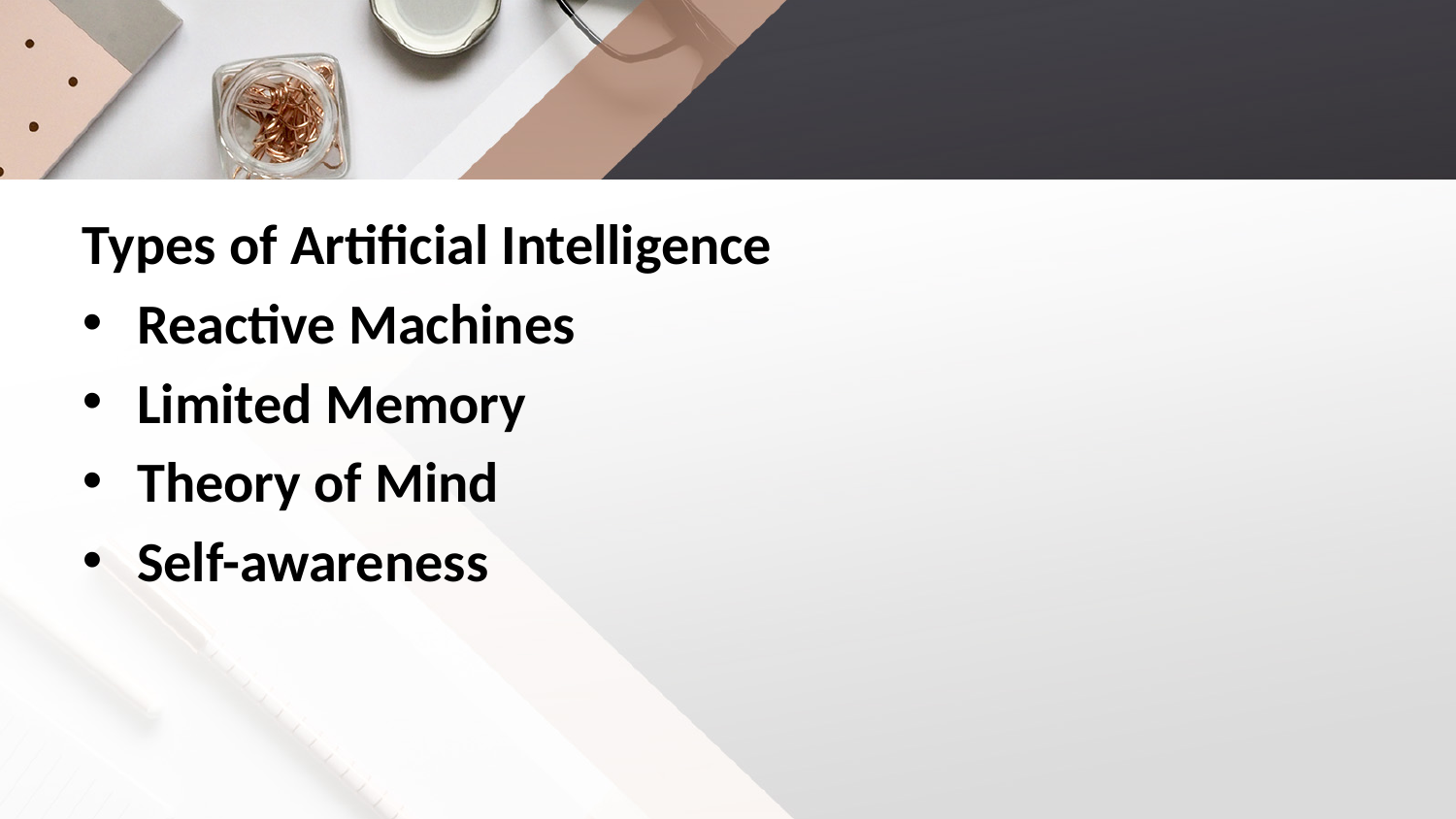

#
Types of Artificial Intelligence
Reactive Machines
Limited Memory
Theory of Mind
Self-awareness